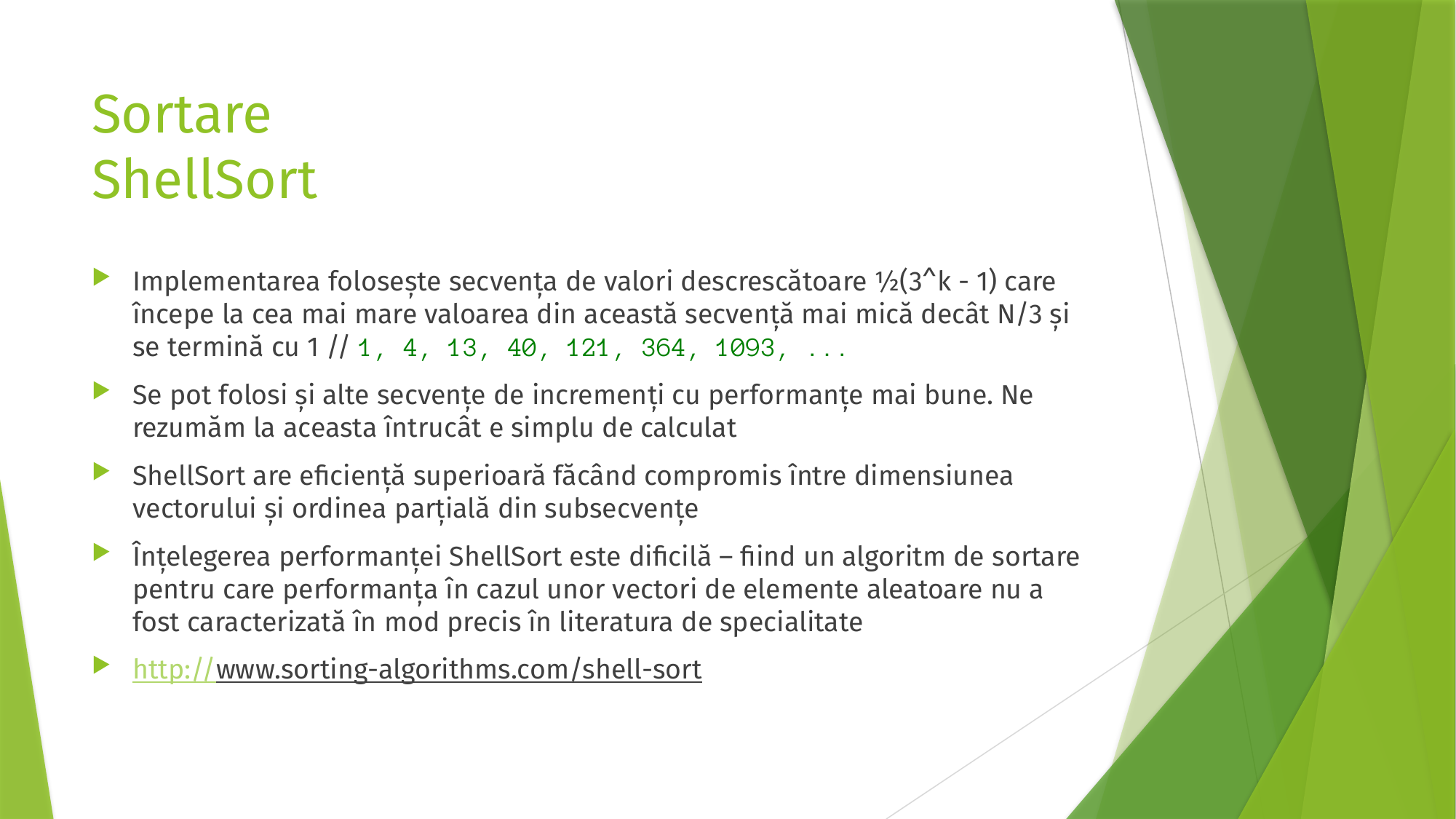

# Sortare ShellSort
Implementarea folosește secvența de valori descrescătoare ½(3^k - 1) care începe la cea mai mare valoarea din această secvență mai mică decât N/3 și se termină cu 1 // 1, 4, 13, 40, 121, 364, 1093, ...
Se pot folosi și alte secvențe de incremenți cu performanțe mai bune. Ne rezumăm la aceasta întrucât e simplu de calculat
ShellSort are eficiență superioară făcând compromis între dimensiunea vectorului și ordinea parțială din subsecvențe
Înțelegerea performanței ShellSort este dificilă – fiind un algoritm de sortare pentru care performanța în cazul unor vectori de elemente aleatoare nu a fost caracterizată în mod precis în literatura de specialitate
http://www.sorting-algorithms.com/shell-sort